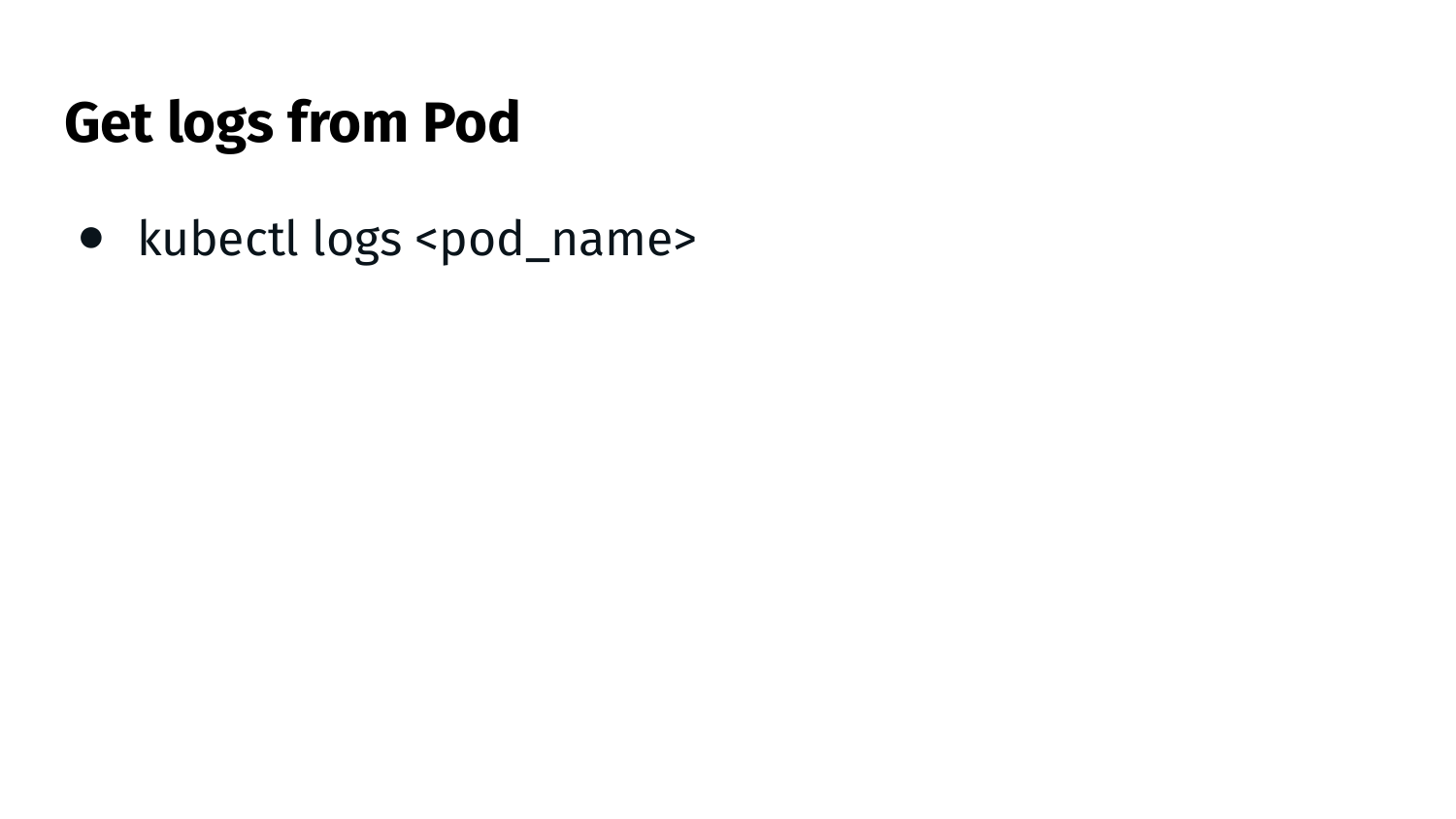

# Get logs from Pod
kubectl logs <pod_name>